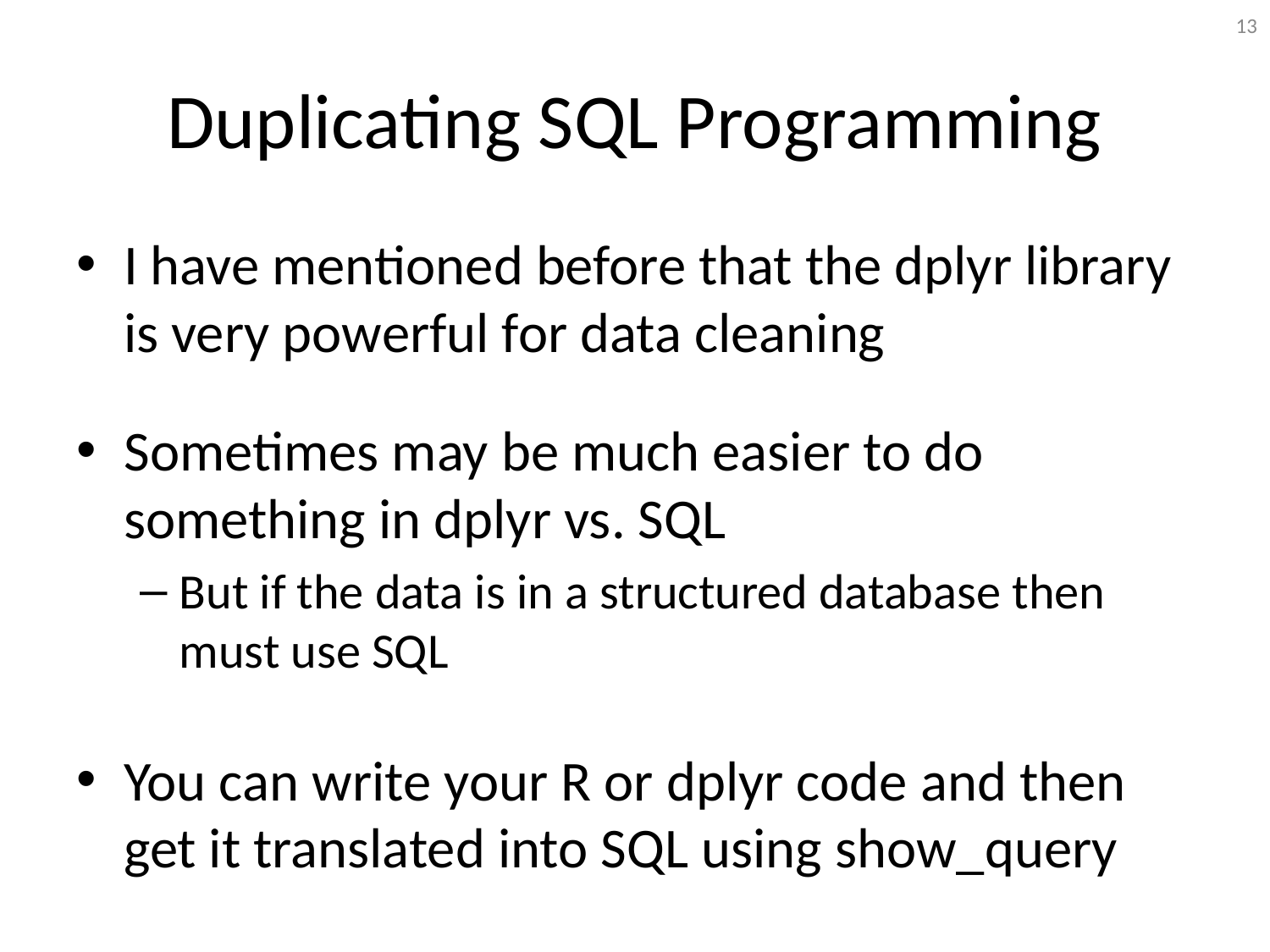

13
# Duplicating SQL Programming
I have mentioned before that the dplyr library is very powerful for data cleaning

Sometimes may be much easier to do something in dplyr vs. SQL
But if the data is in a structured database then must use SQL

You can write your R or dplyr code and then get it translated into SQL using show_query